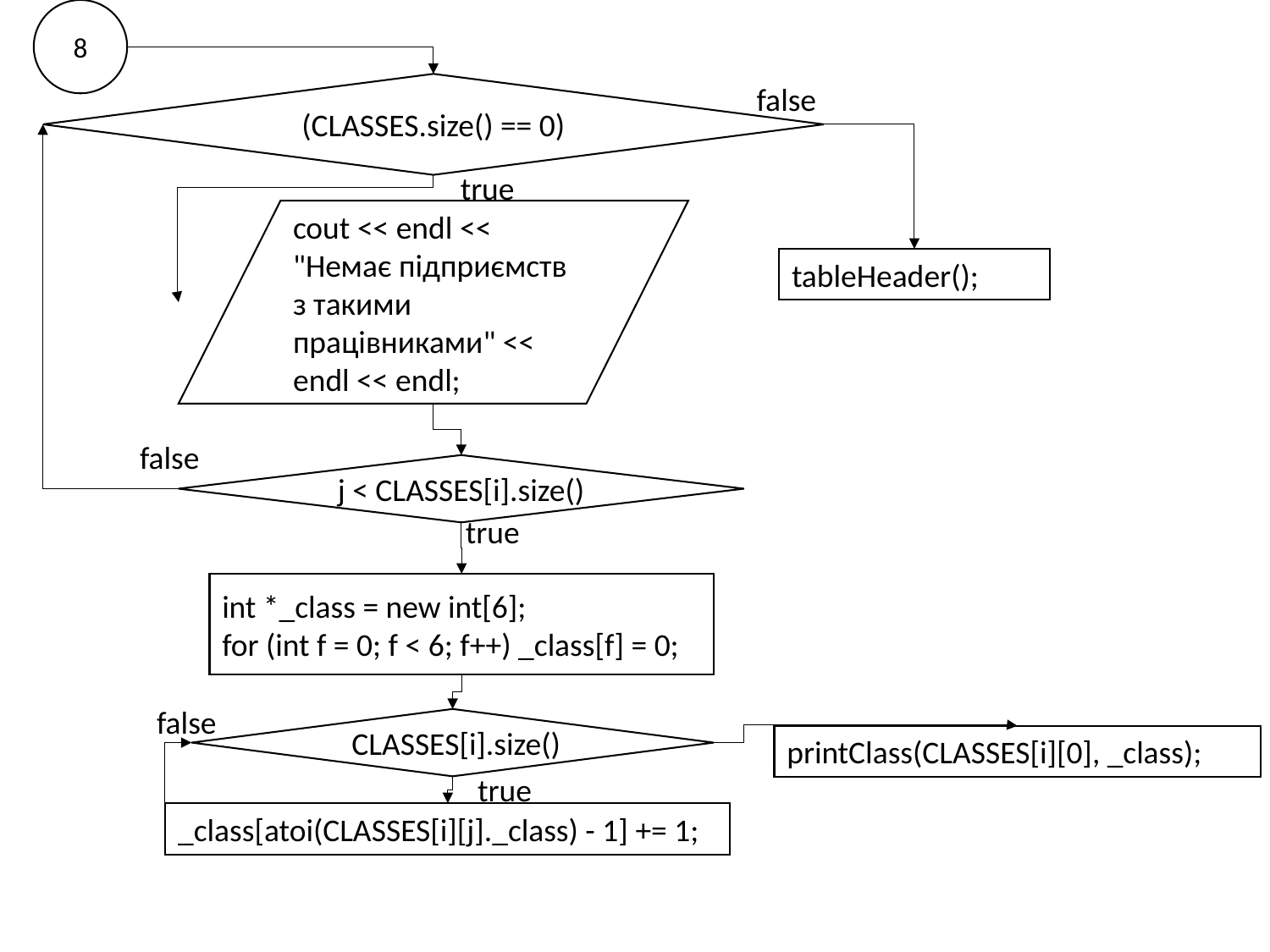

8
false
(CLASSES.size() == 0)
true
cout << endl << "Немає підприємств з такими працівниками" << endl << endl;
tableHeader();
false
j < CLASSES[i].size()
true
int *_class = new int[6];
for (int f = 0; f < 6; f++) _class[f] = 0;
false
 CLASSES[i].size()
printClass(CLASSES[i][0], _class);
true
_class[atoi(CLASSES[i][j]._class) - 1] += 1;